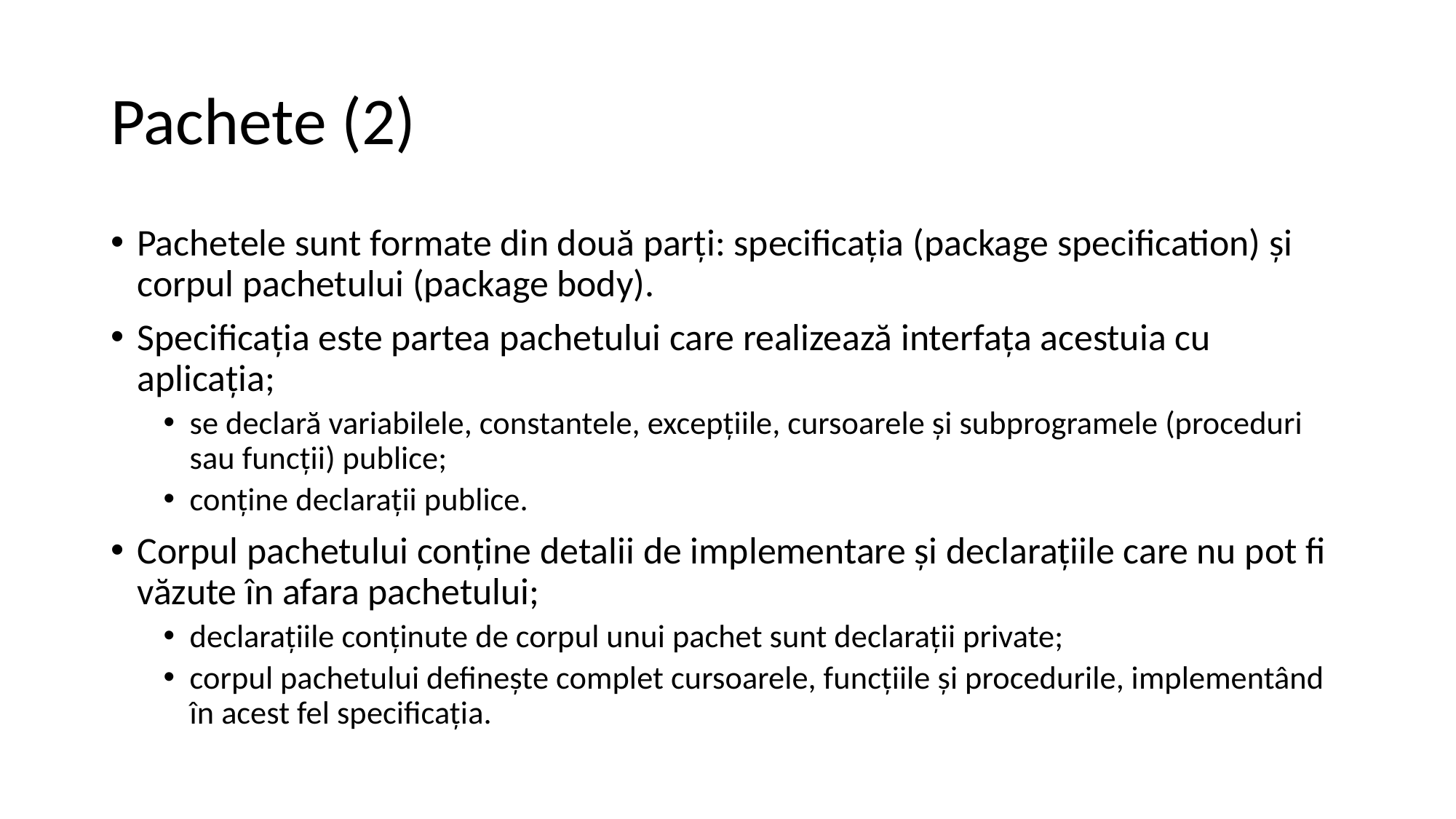

# Pachete (2)
Pachetele sunt formate din două parţi: specificaţia (package specification) şi corpul pachetului (package body).
Specificaţia este partea pachetului care realizează interfaţa acestuia cu aplicaţia;
se declară variabilele, constantele, excepţiile, cursoarele şi subprogramele (proceduri sau funcţii) publice;
conţine declaraţii publice.
Corpul pachetului conţine detalii de implementare şi declaraţiile care nu pot fi văzute în afara pachetului;
declaraţiile conţinute de corpul unui pachet sunt declaraţii private;
corpul pachetului defineşte complet cursoarele, funcţiile şi procedurile, implementând în acest fel specificaţia.